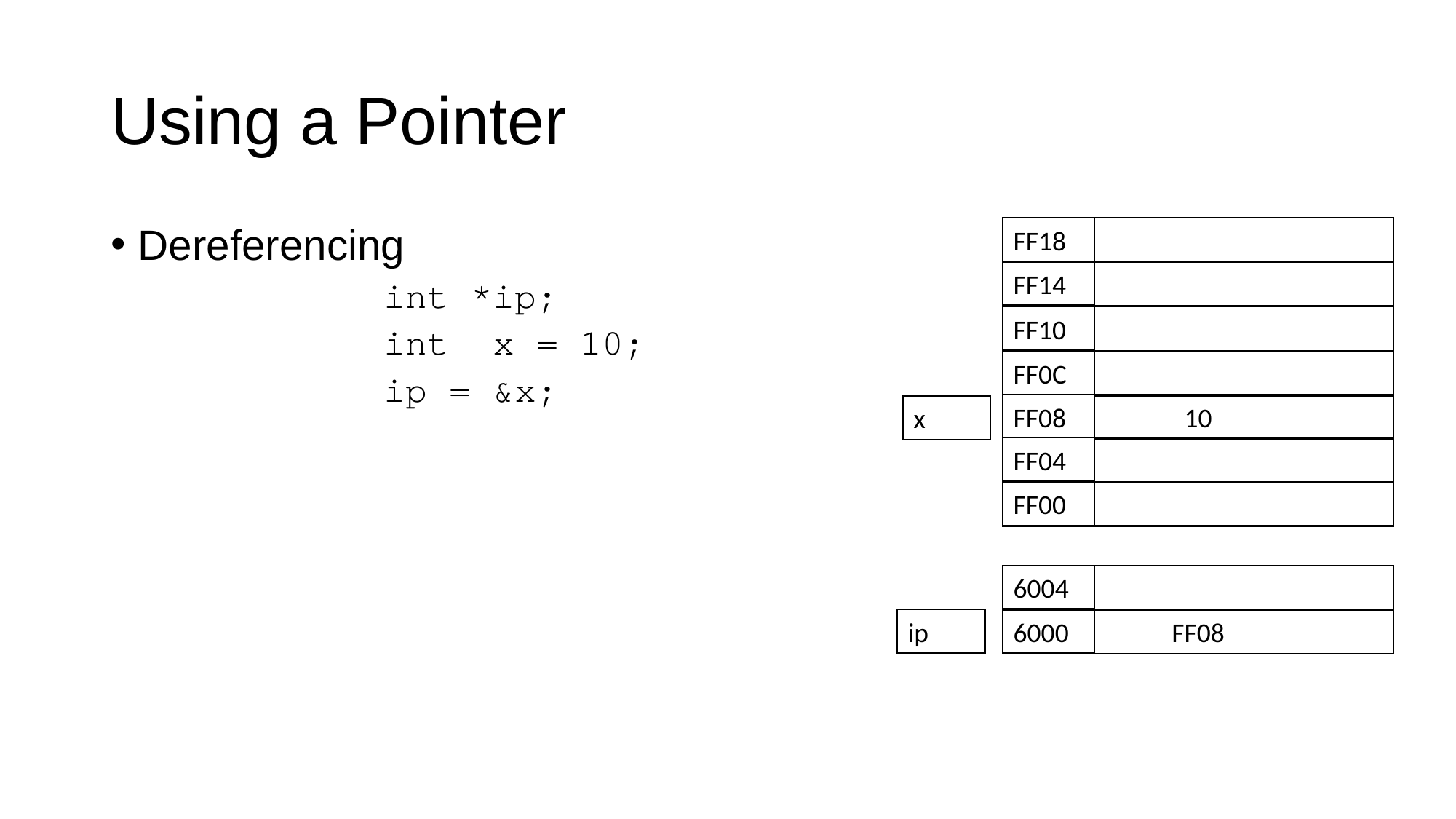

# Using a Pointer
Dereferencing
		int *ip;
		int  x = 10;
		ip = &x;

FF18

FF14

FF10

FF0C

FF08
10
x
FF04

FF00

6004

ip
6000
FF08